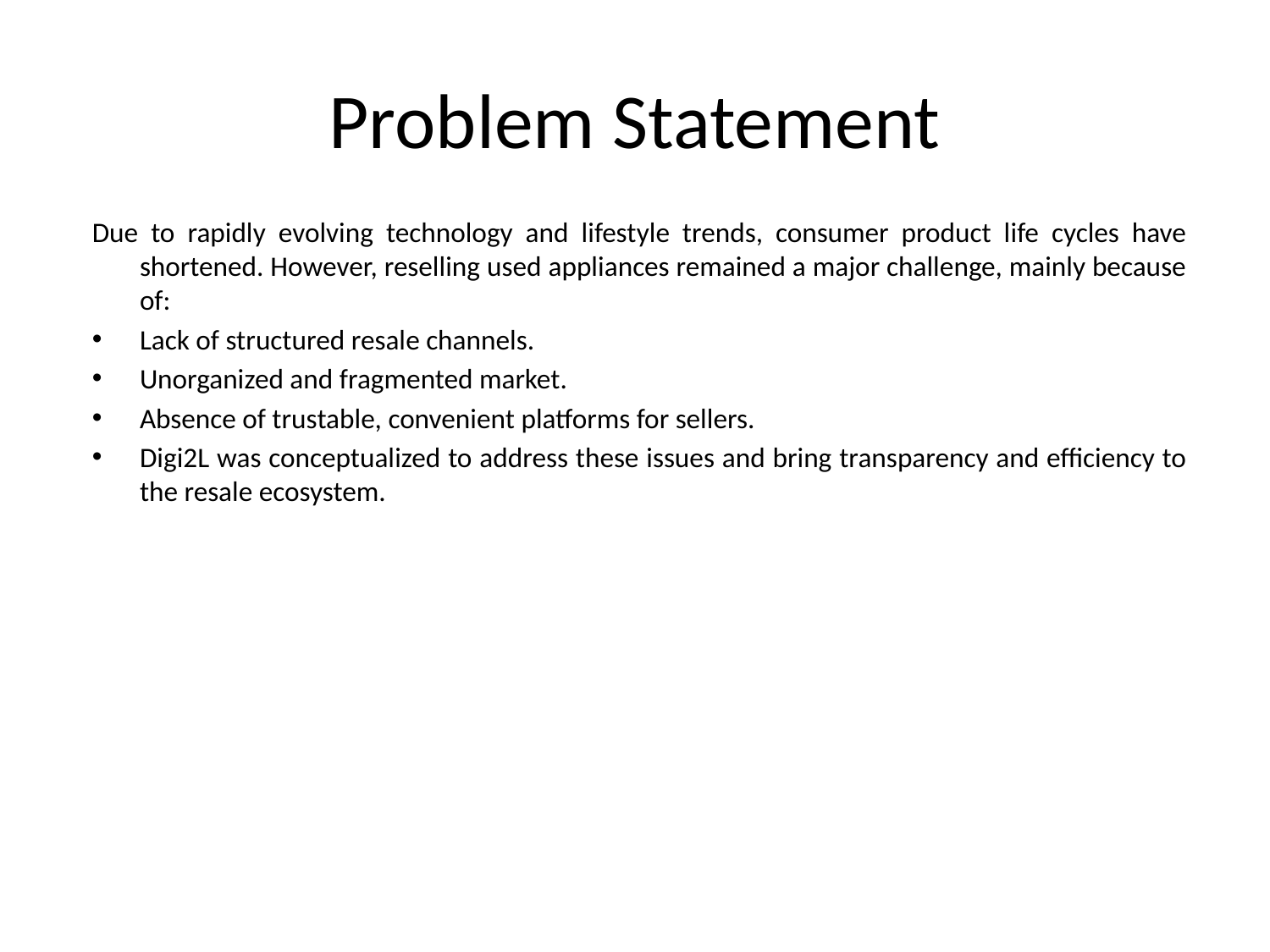

# Problem Statement
Due to rapidly evolving technology and lifestyle trends, consumer product life cycles have shortened. However, reselling used appliances remained a major challenge, mainly because of:
Lack of structured resale channels.
Unorganized and fragmented market.
Absence of trustable, convenient platforms for sellers.
Digi2L was conceptualized to address these issues and bring transparency and efficiency to the resale ecosystem.